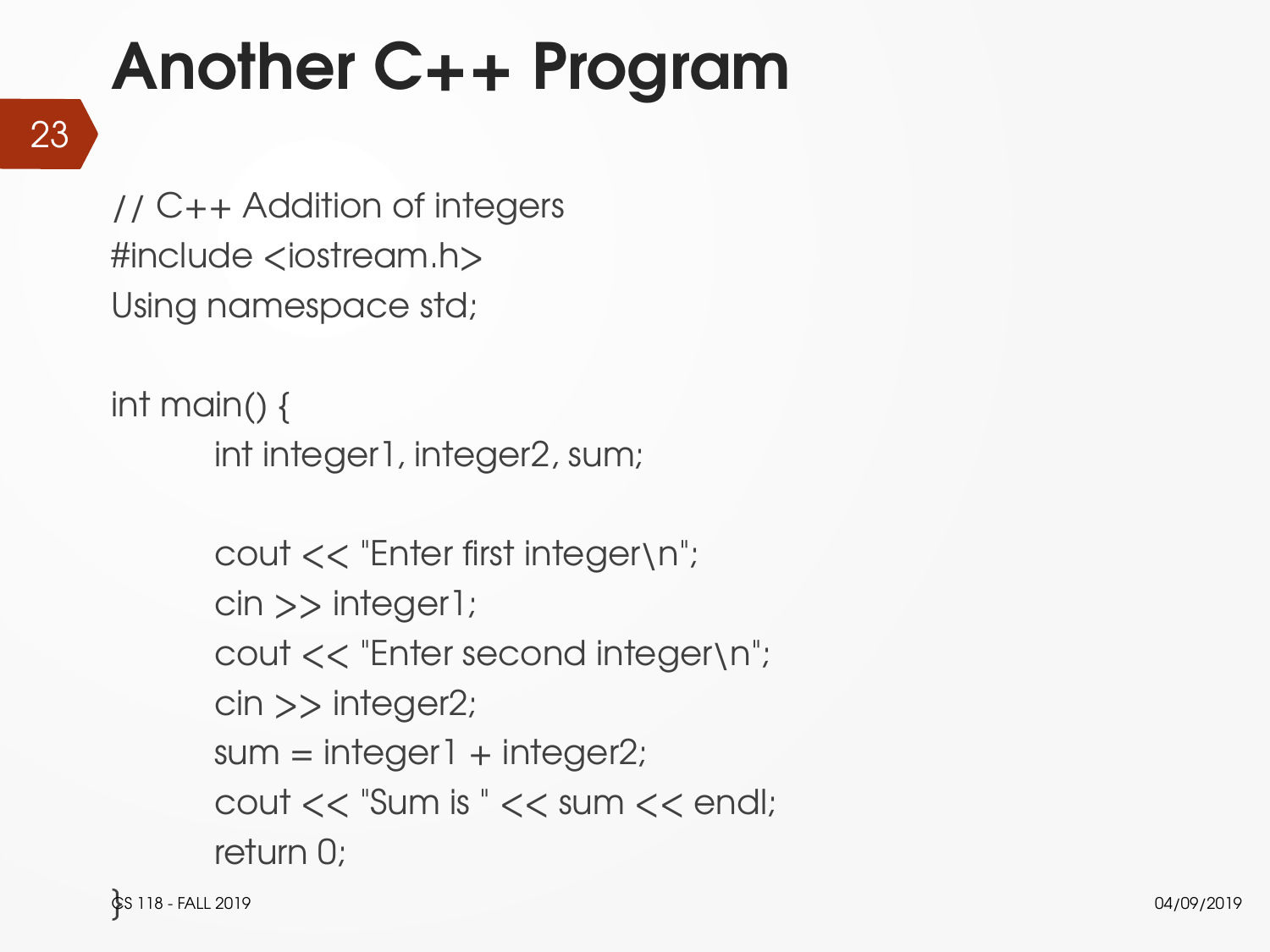

# Another C++ Program
23
// C++ Addition of integers
#include <iostream.h>
Using namespace std;

int main() {
	int integer1, integer2, sum;

	cout << "Enter first integer\n";
	cin >> integer1;
	cout << "Enter second integer\n";
	cin >> integer2;
	sum = integer1 + integer2;
	cout << "Sum is " << sum << endl;
	return 0;
}

CS 118 - FALL 2019
04/09/2019